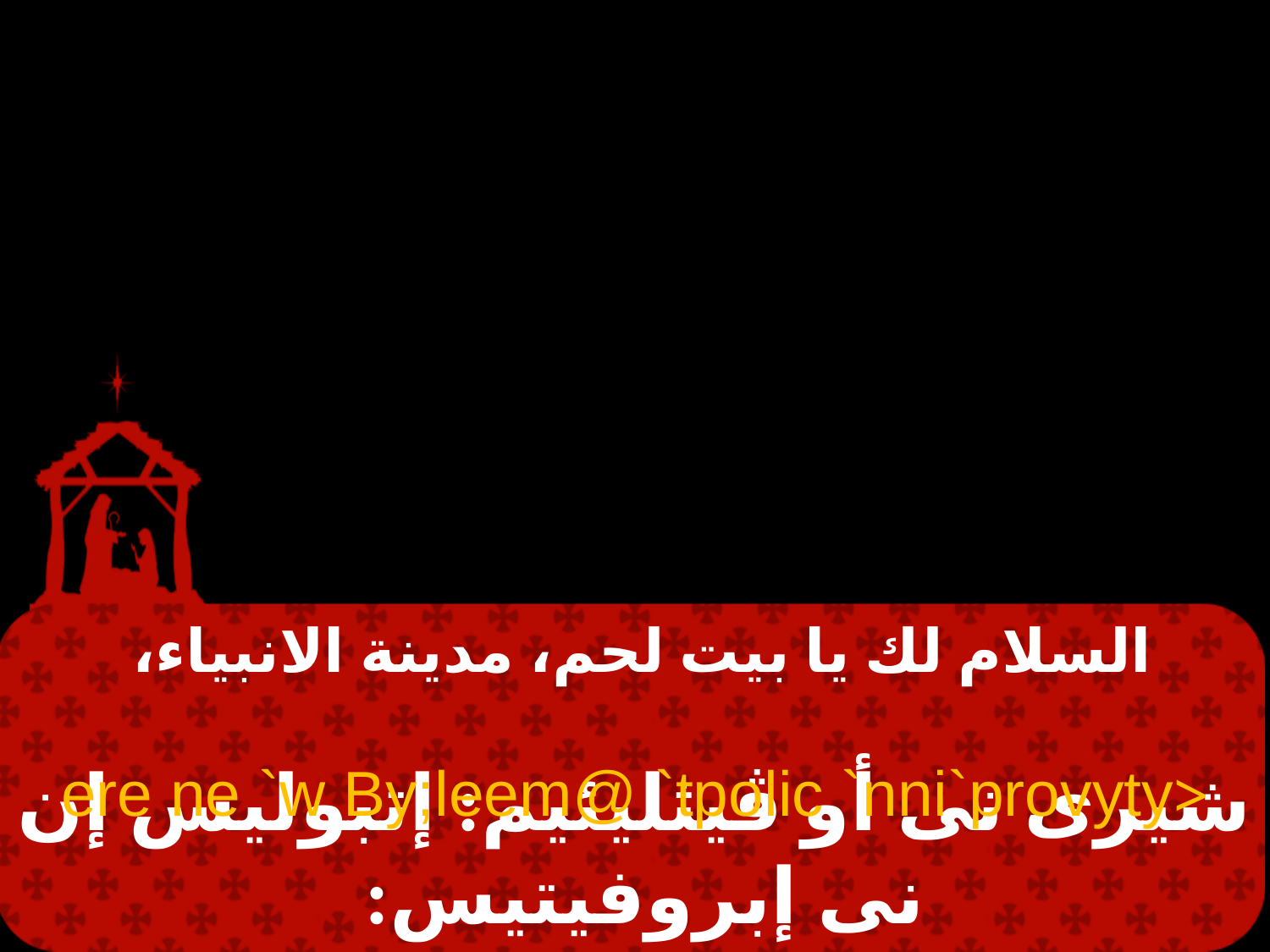

# السلام لك يا بيت لحم، مدينة الانبياء،
<ere ne `w By;leem@ `tpolic `nni`provyty
شيرى نى أو ڤيثليئيم: إتبوليس إن نى إبروفيتيس: